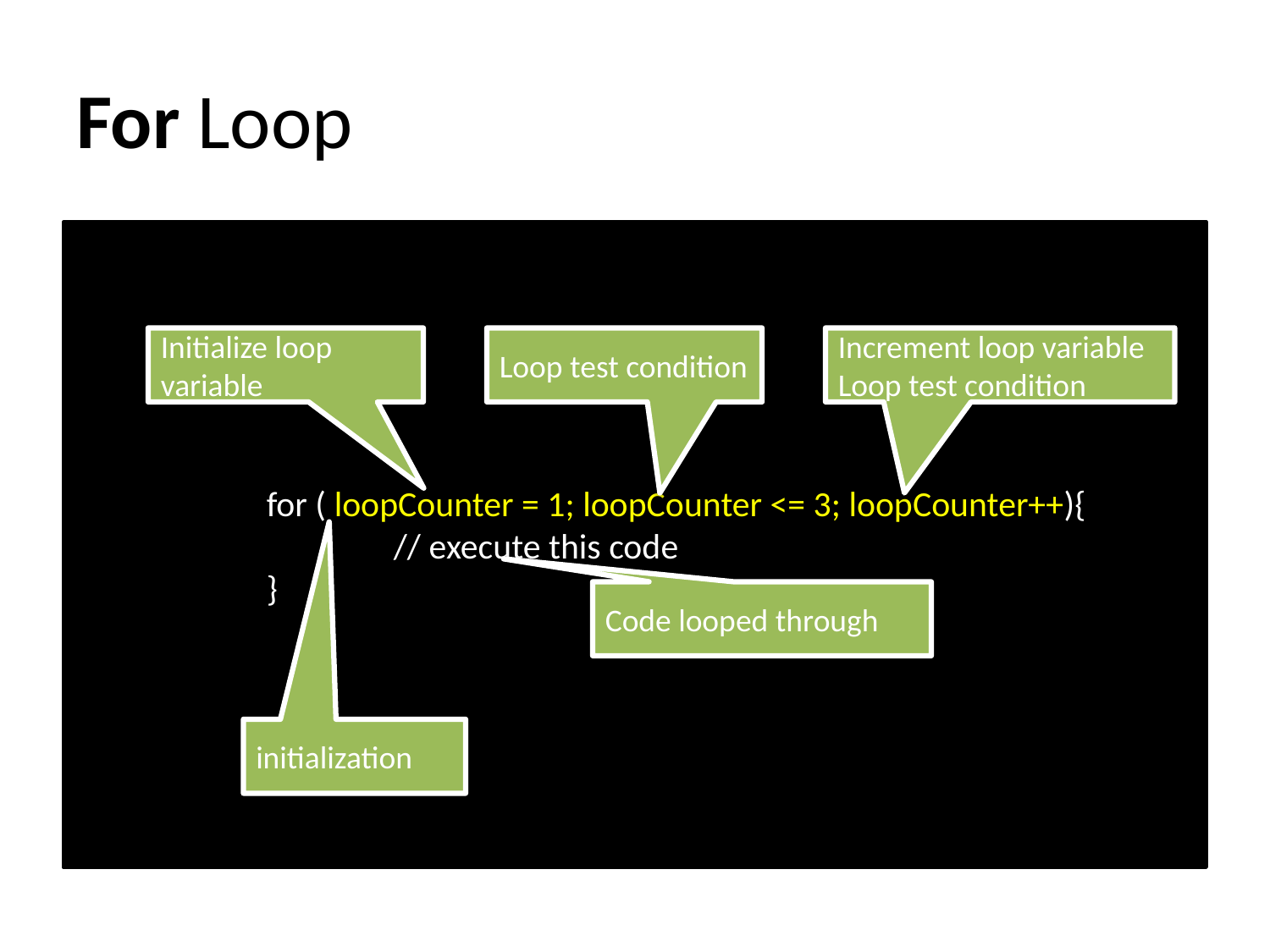

# For Loop

for ( loopCounter = 1; loopCounter <= 3; loopCounter++){
	// execute this code
}
Initialize loop variable
Loop test condition
Increment loop variable Loop test condition
Code looped through
initialization